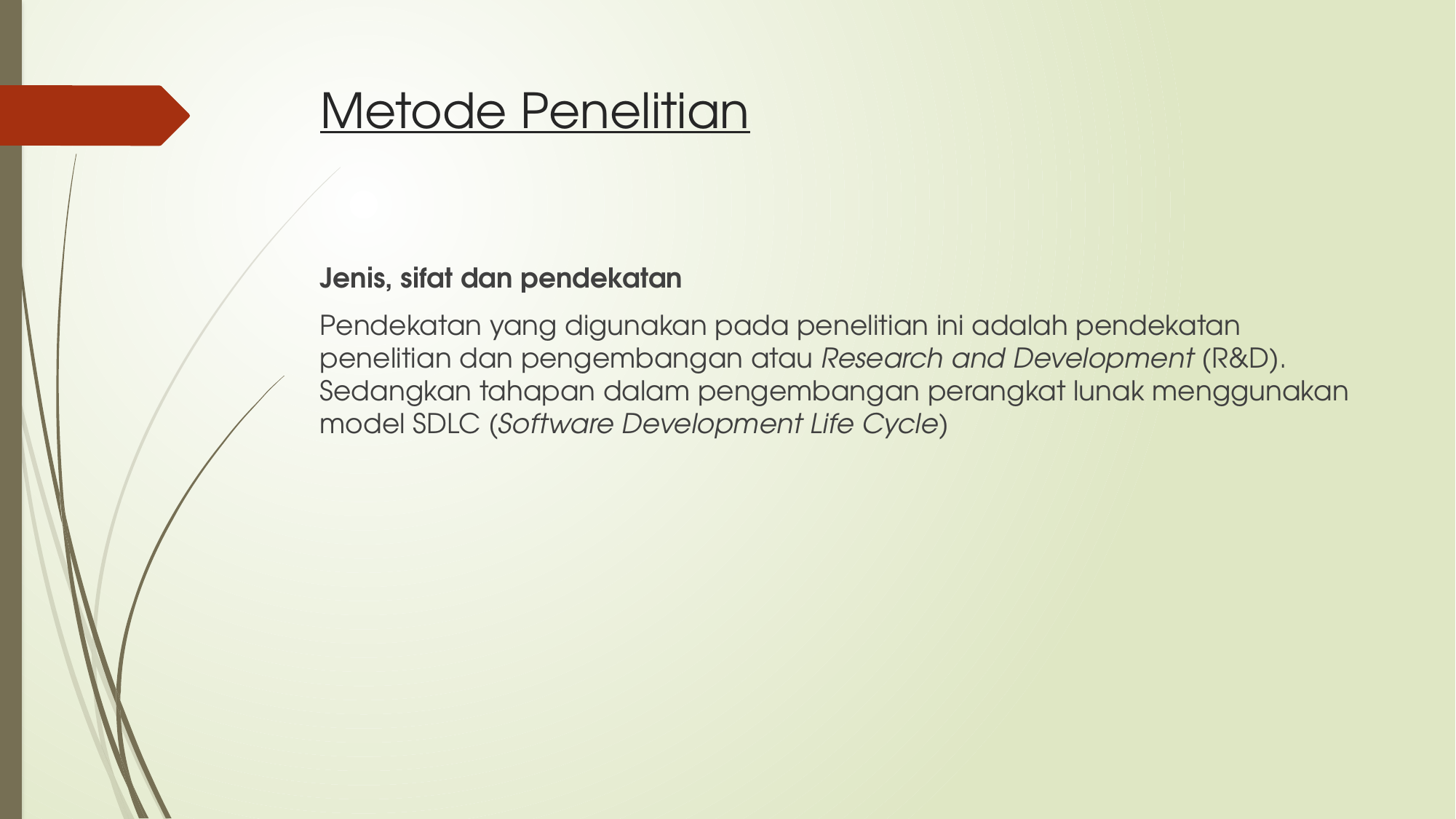

# Metode Penelitian
Jenis, sifat dan pendekatan
Pendekatan yang digunakan pada penelitian ini adalah pendekatan penelitian dan pengembangan atau Research and Development (R&D). Sedangkan tahapan dalam pengembangan perangkat lunak menggunakan model SDLC (Software Development Life Cycle)